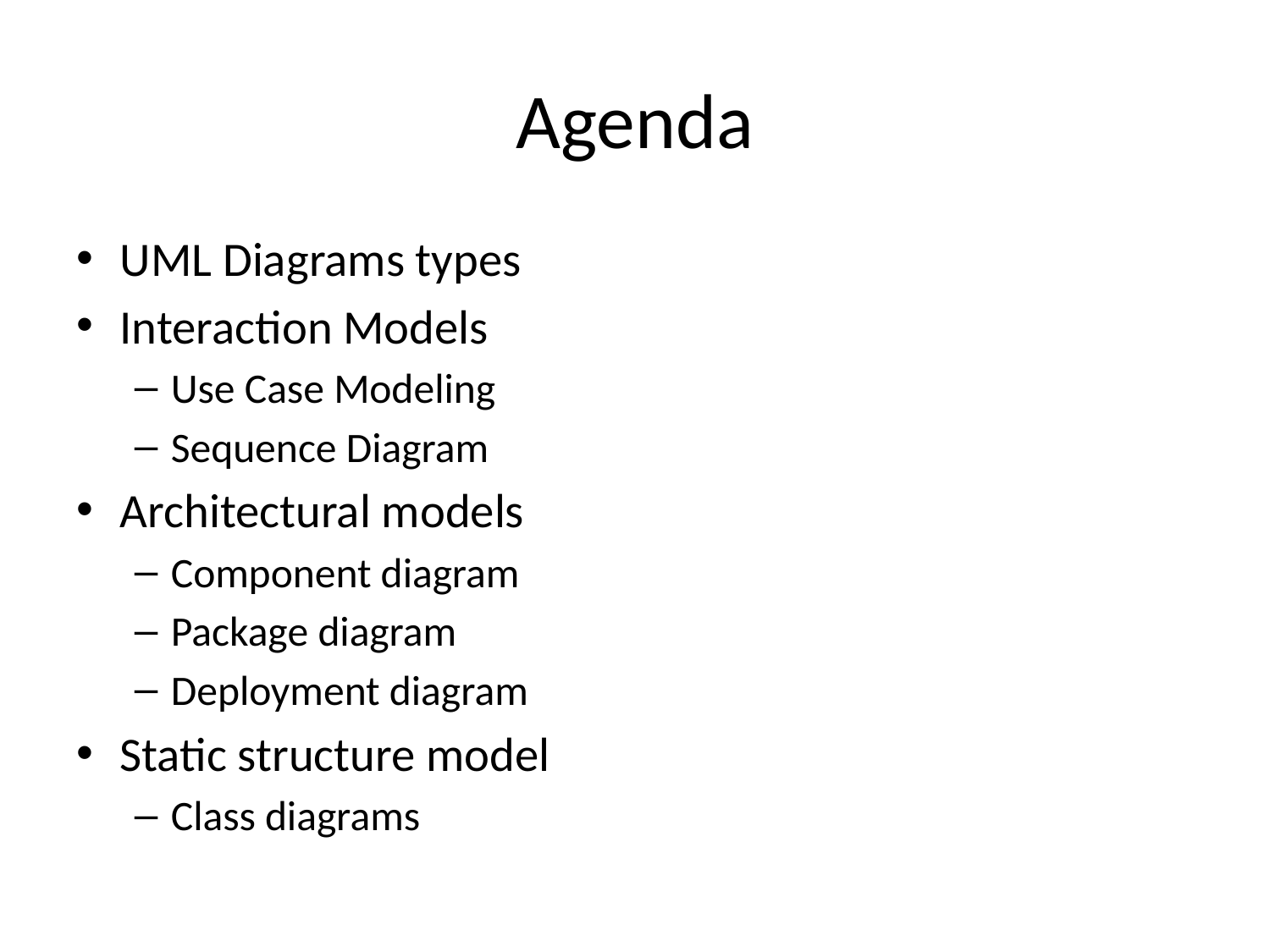

# Agenda
UML Diagrams types
Interaction Models
Use Case Modeling
Sequence Diagram
Architectural models
Component diagram
Package diagram
Deployment diagram
Static structure model
Class diagrams